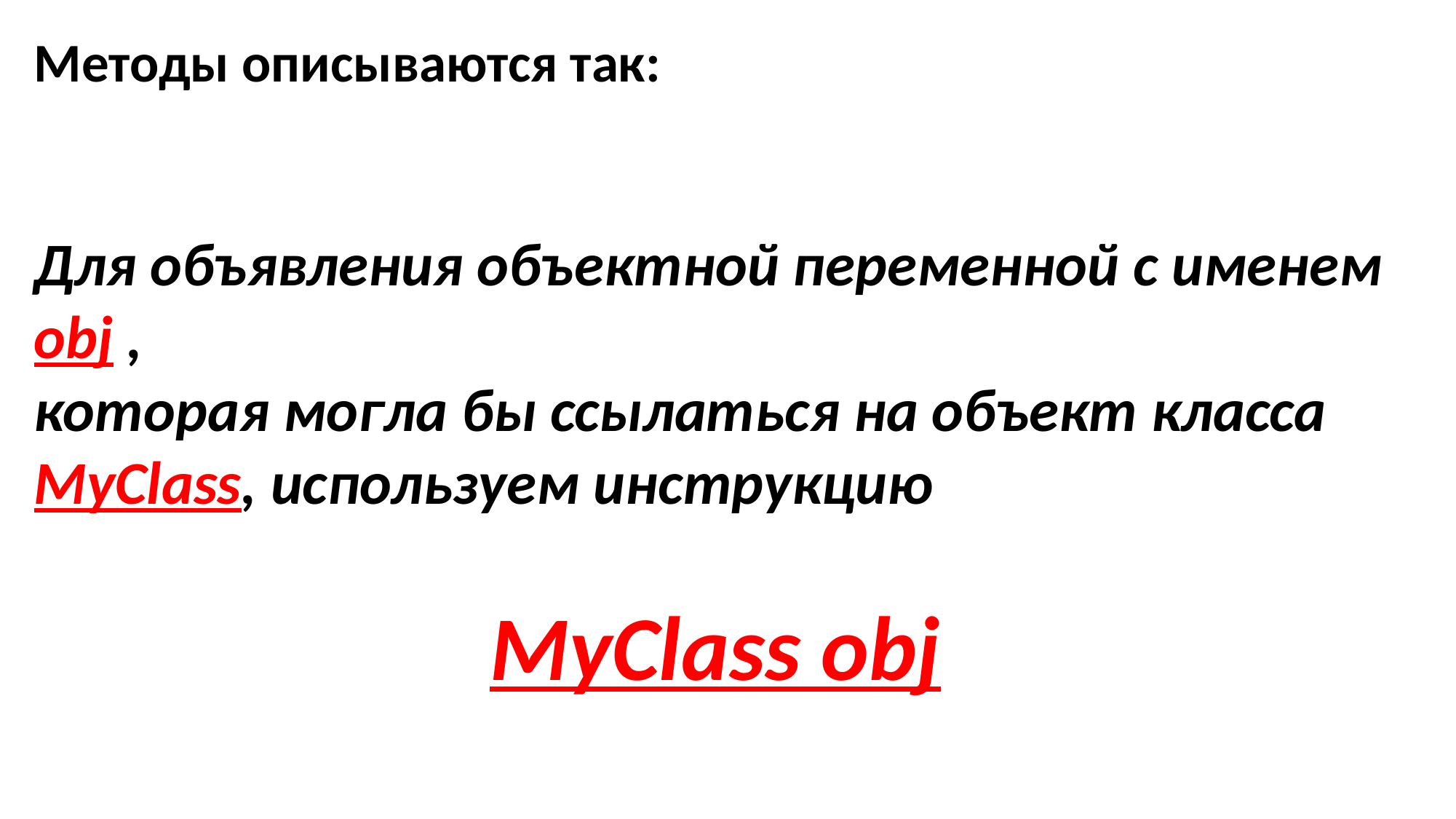

Методы описываются так:
Для объявления объектной переменной с именем obj ,
которая могла бы ссылаться на объект класса MyClass, используем инструкцию

MyClass obj